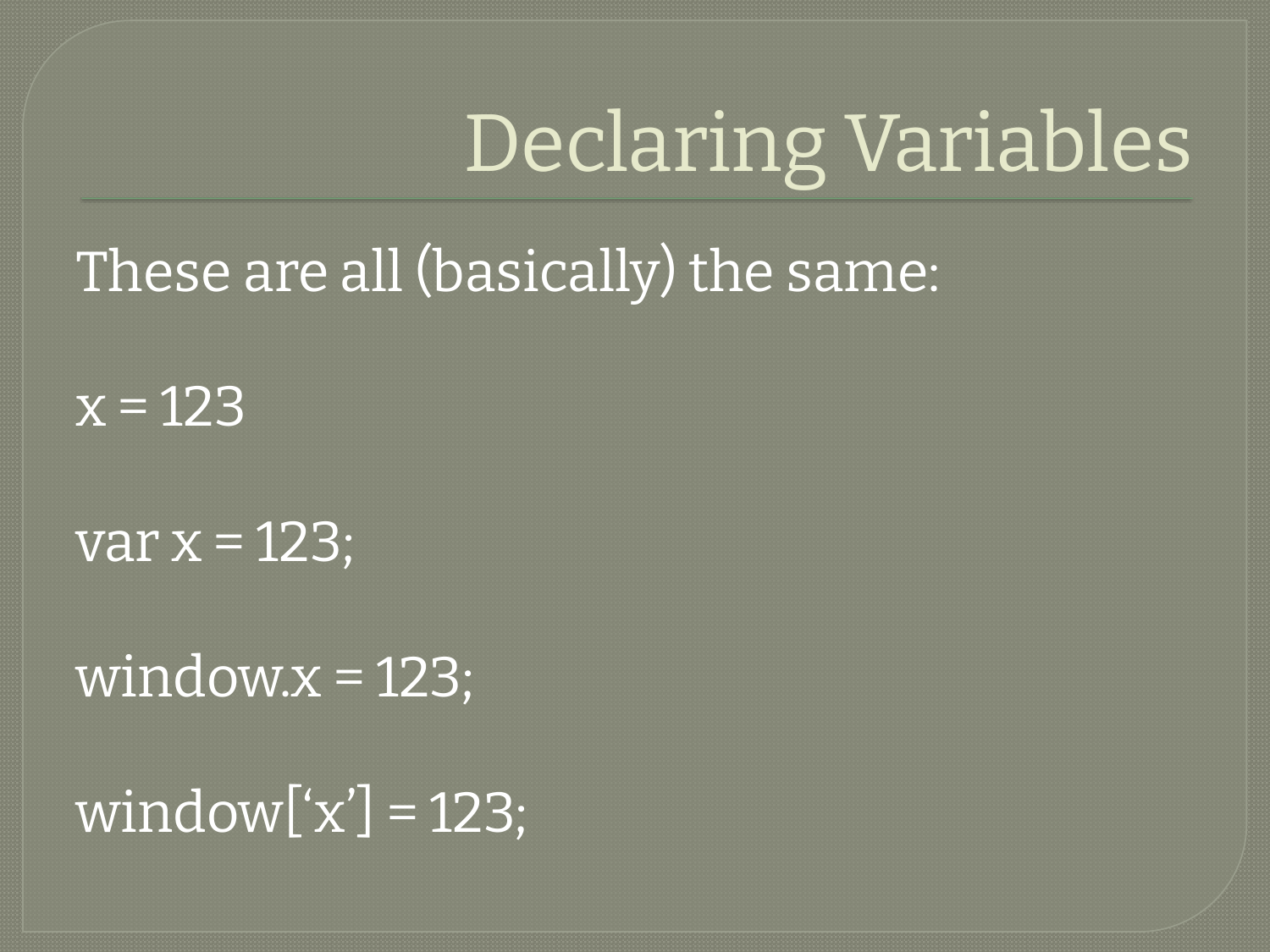

# Declaring Variables
These are all (basically) the same:

x = 123

var x = 123;

window.x = 123;

window[‘x’] = 123;